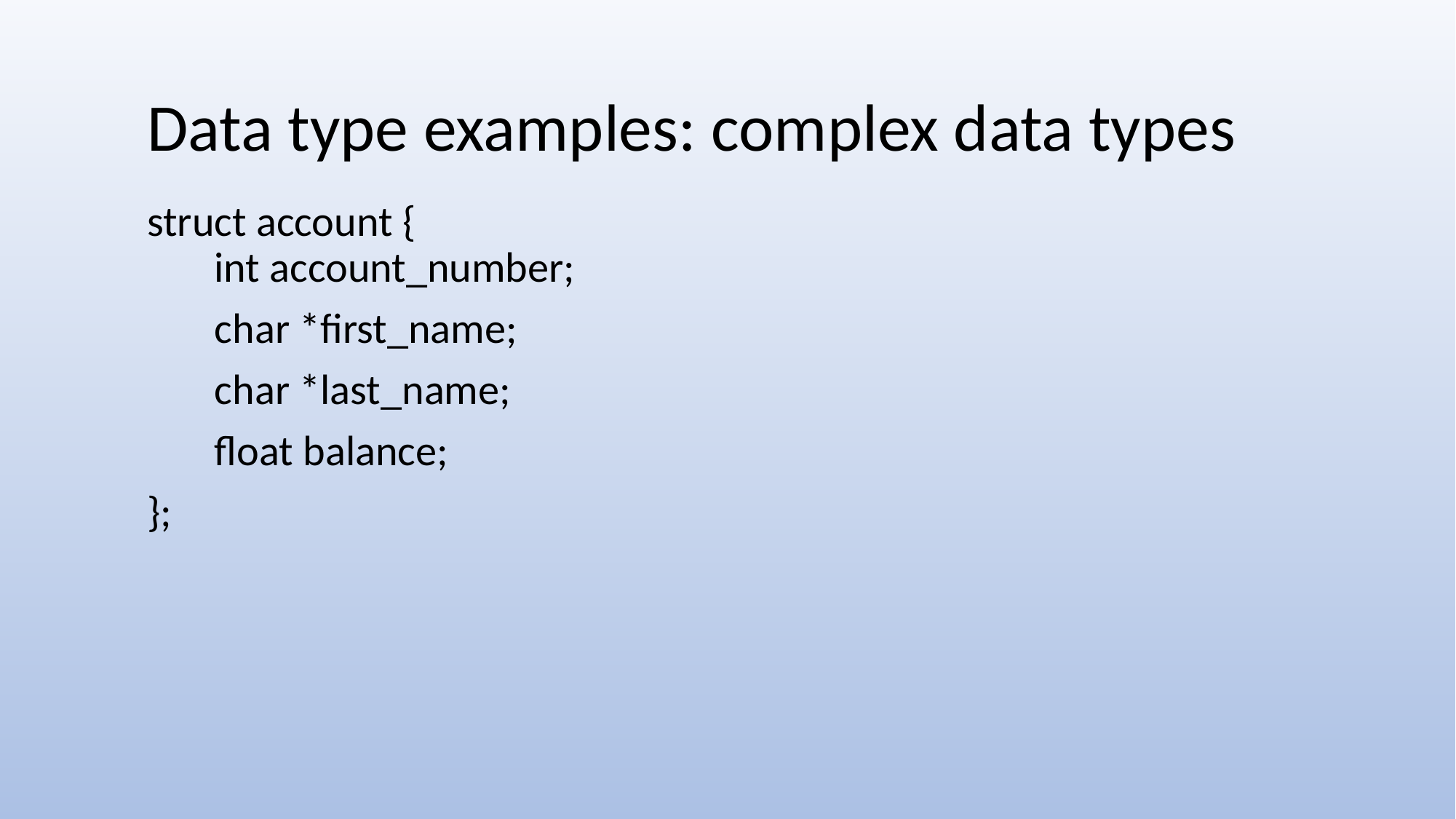

# Data type examples: complex data types
struct account {
       int account_number;
       char *first_name;
       char *last_name;
       float balance;
};